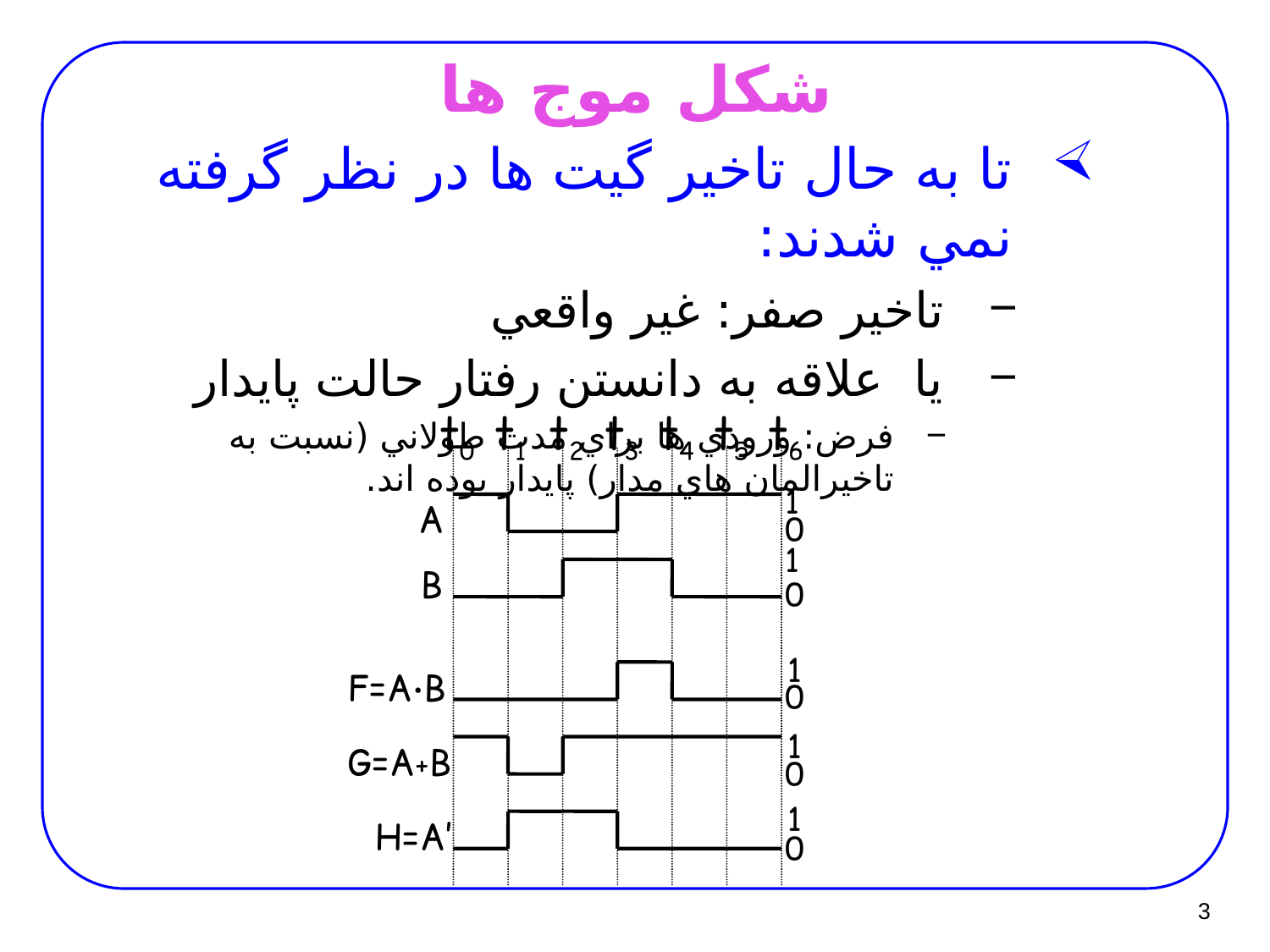

# شکل موج ها
تا به حال تاخير گيت ها در نظر گرفته نمي شدند:
تاخير صفر: غير واقعي
يا  علاقه به دانستن رفتار حالت پايدار
فرض: ورودي ها براي مدت طولاني (نسبت به تاخيرالمان هاي مدار) پايدار بوده اند.

t0
t1
t2
t3
t4
t5
t6

1
A

0

1
B

0

1
F=A•B

0

1
G=A+B

0

1
H=A’

0

3